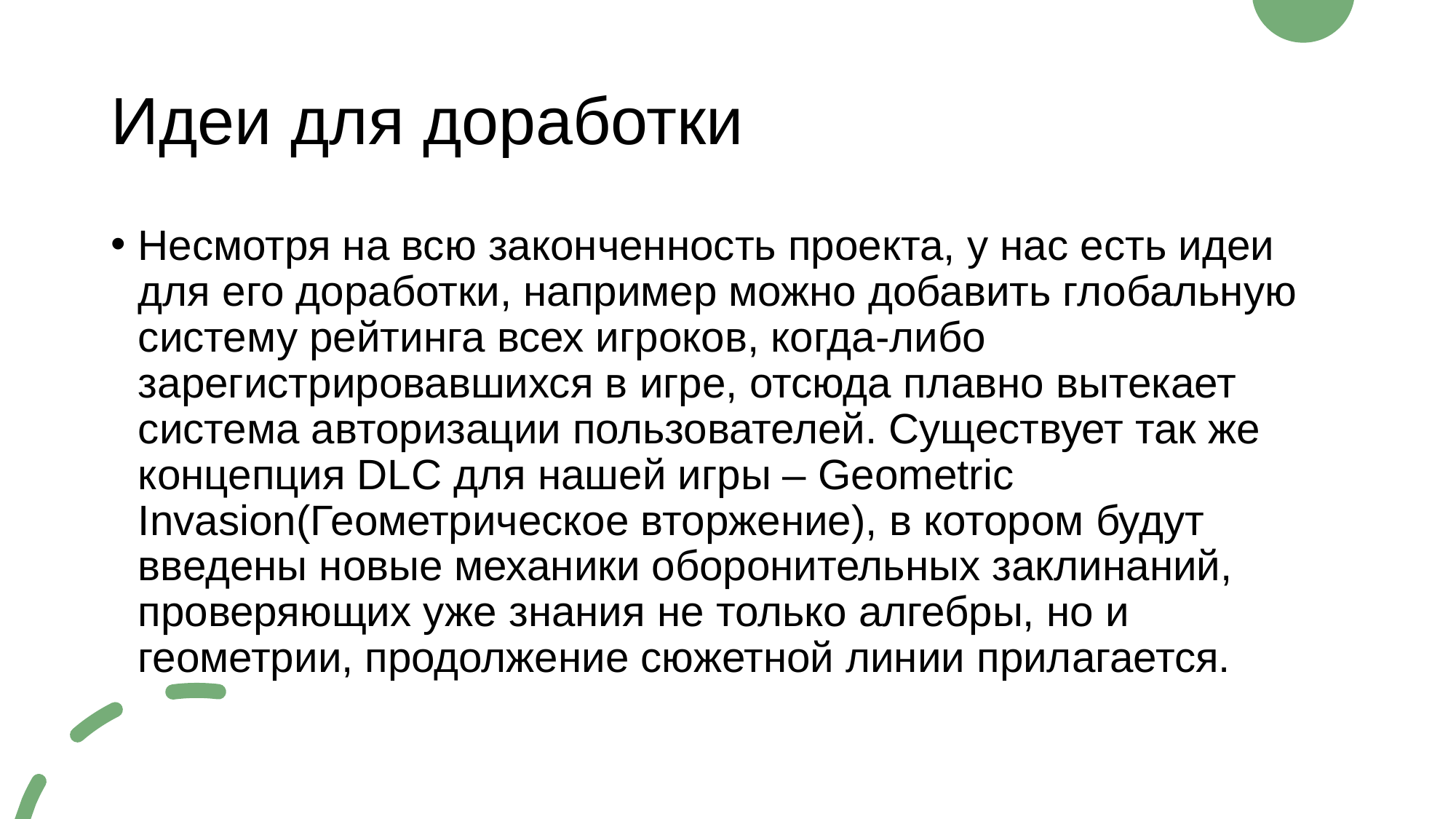

# Идеи для доработки
Несмотря на всю законченность проекта, у нас есть идеи для его доработки, например можно добавить глобальную систему рейтинга всех игроков, когда-либо зарегистрировавшихся в игре, отсюда плавно вытекает система авторизации пользователей. Существует так же концепция DLC для нашей игры – Geometric Invasion(Геометрическое вторжение), в котором будут введены новые механики оборонительных заклинаний, проверяющих уже знания не только алгебры, но и геометрии, продолжение сюжетной линии прилагается.